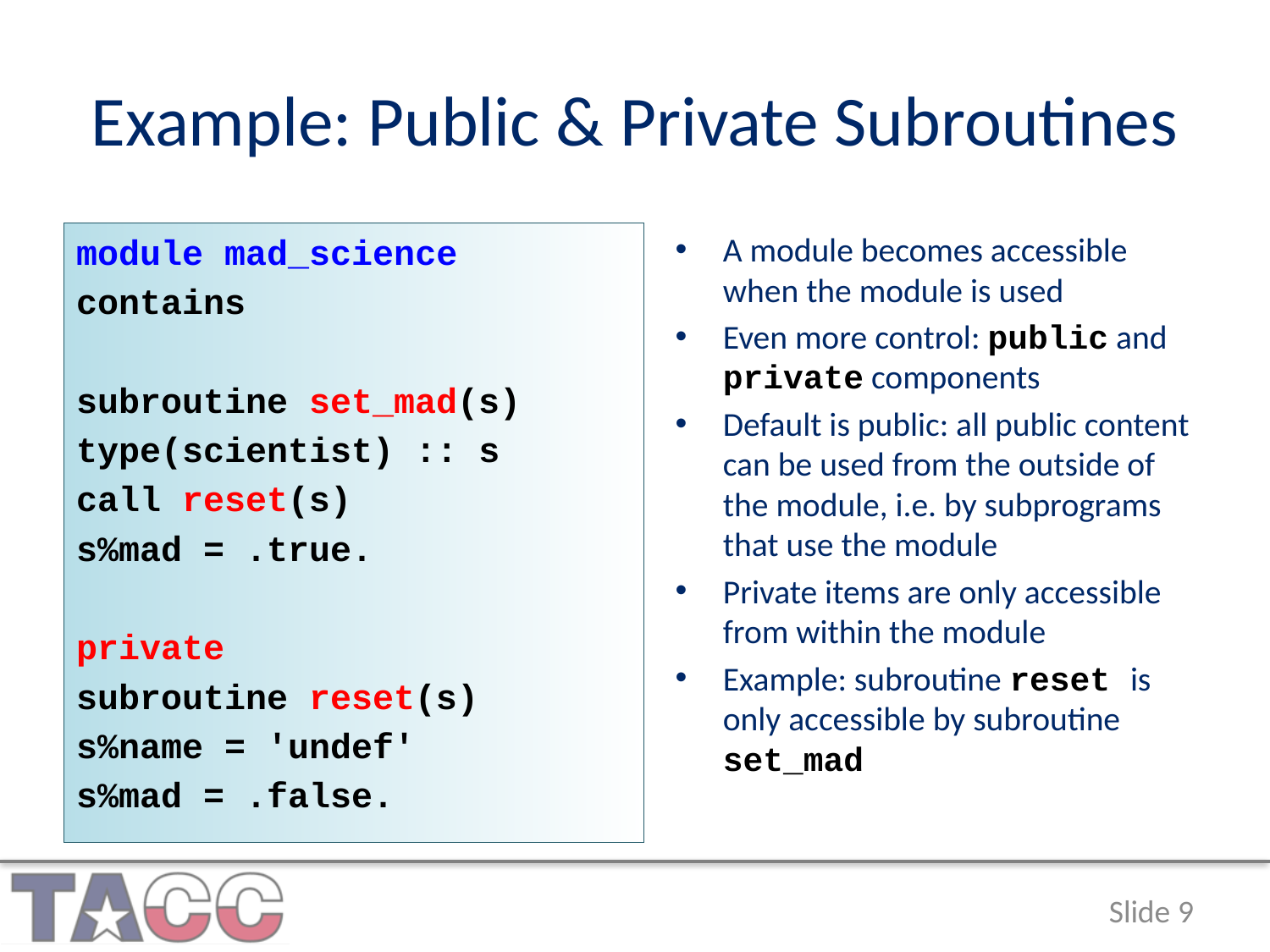

# Example: Public & Private Subroutines
A module becomes accessible when the module is used
Even more control: public and private components
Default is public: all public content can be used from the outside of the module, i.e. by subprograms that use the module
Private items are only accessible from within the module
Example: subroutine reset is only accessible by subroutine set_mad

module mad_science
contains

subroutine set_mad(s)
type(scientist) :: s
call reset(s)
s%mad = .true.

private
subroutine reset(s)
s%name = 'undef'
s%mad = .false.